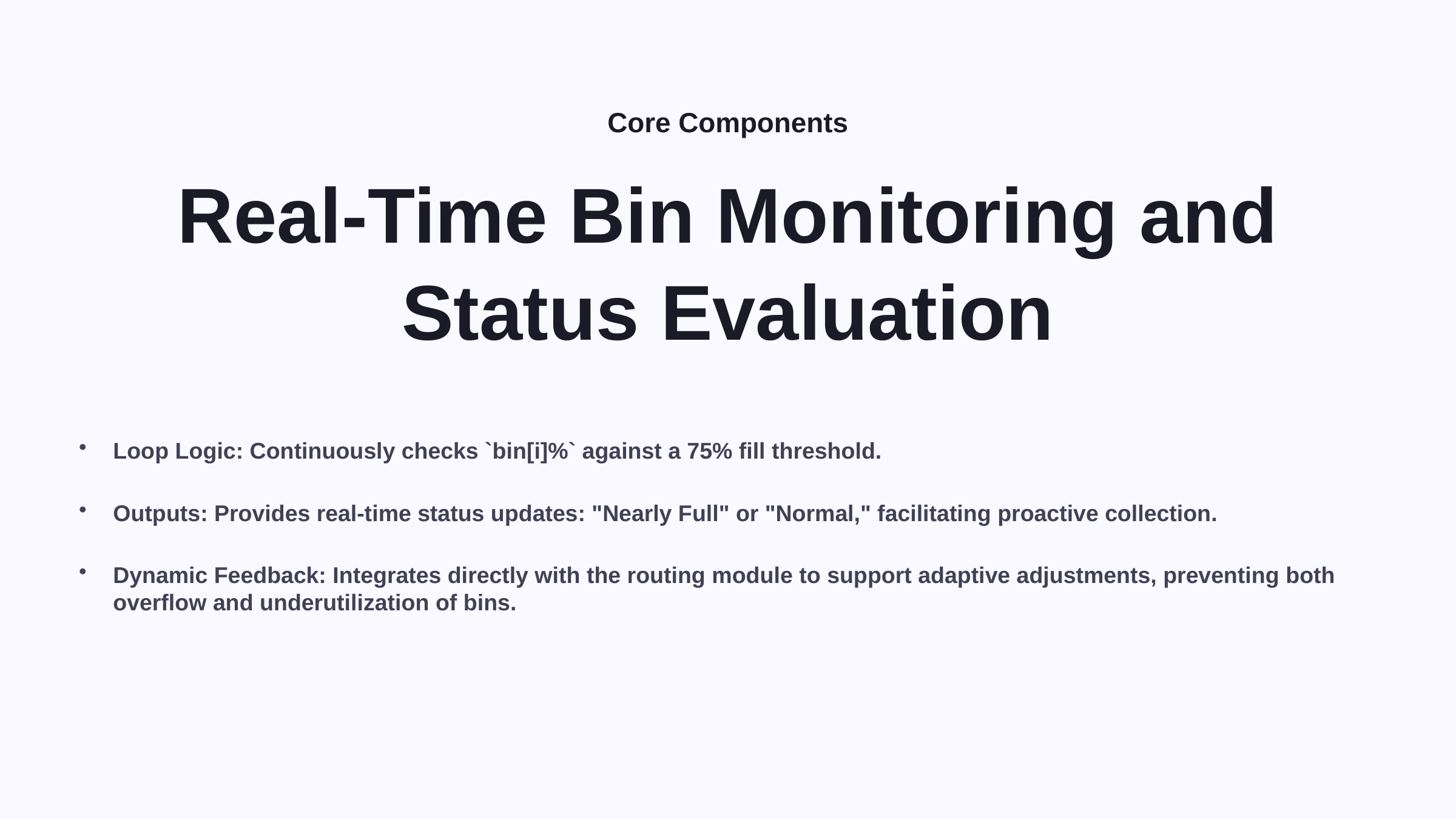

Core Components
Real-Time Bin Monitoring and Status Evaluation
Loop Logic: Continuously checks `bin[i]%` against a 75% fill threshold.
Outputs: Provides real-time status updates: "Nearly Full" or "Normal," facilitating proactive collection.
Dynamic Feedback: Integrates directly with the routing module to support adaptive adjustments, preventing both overflow and underutilization of bins.